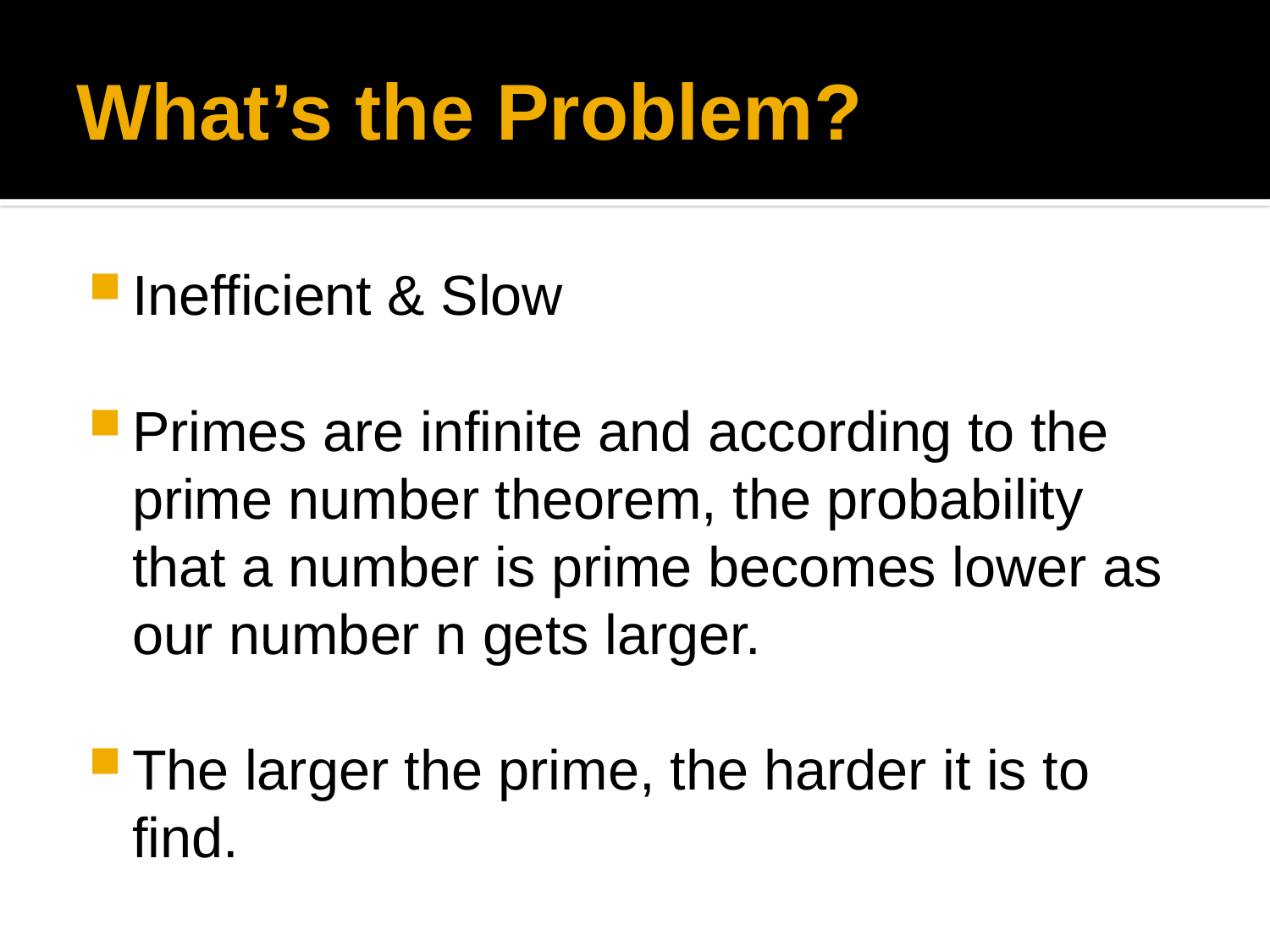

# What’s the Problem?
Inefficient & Slow

Primes are infinite and according to the prime number theorem, the probability that a number is prime becomes lower as our number n gets larger.

The larger the prime, the harder it is to find.